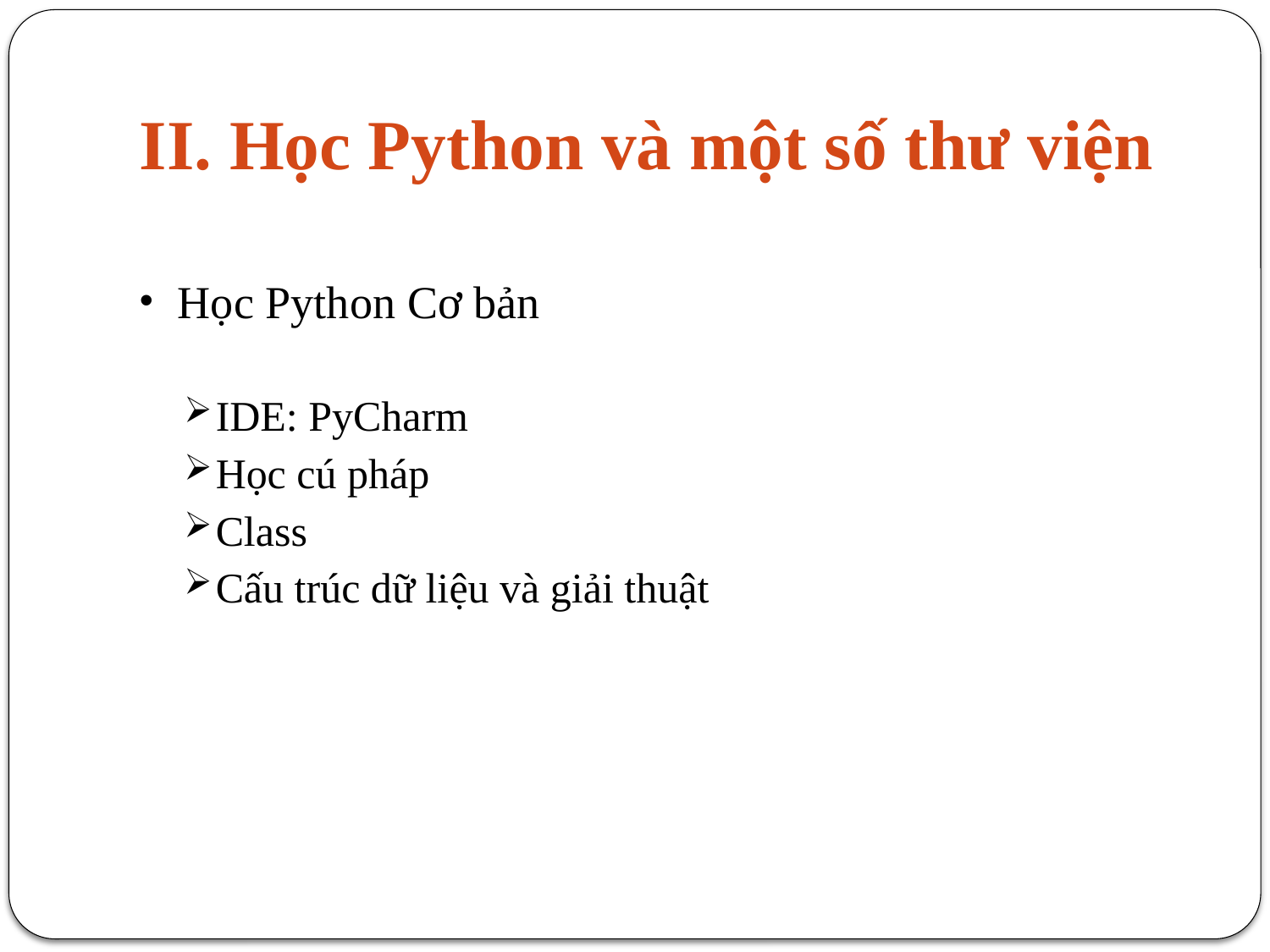

# II. Học Python và một số thư viện

Học Python Cơ bản
IDE: PyCharm
Học cú pháp
Class
Cấu trúc dữ liệu và giải thuật